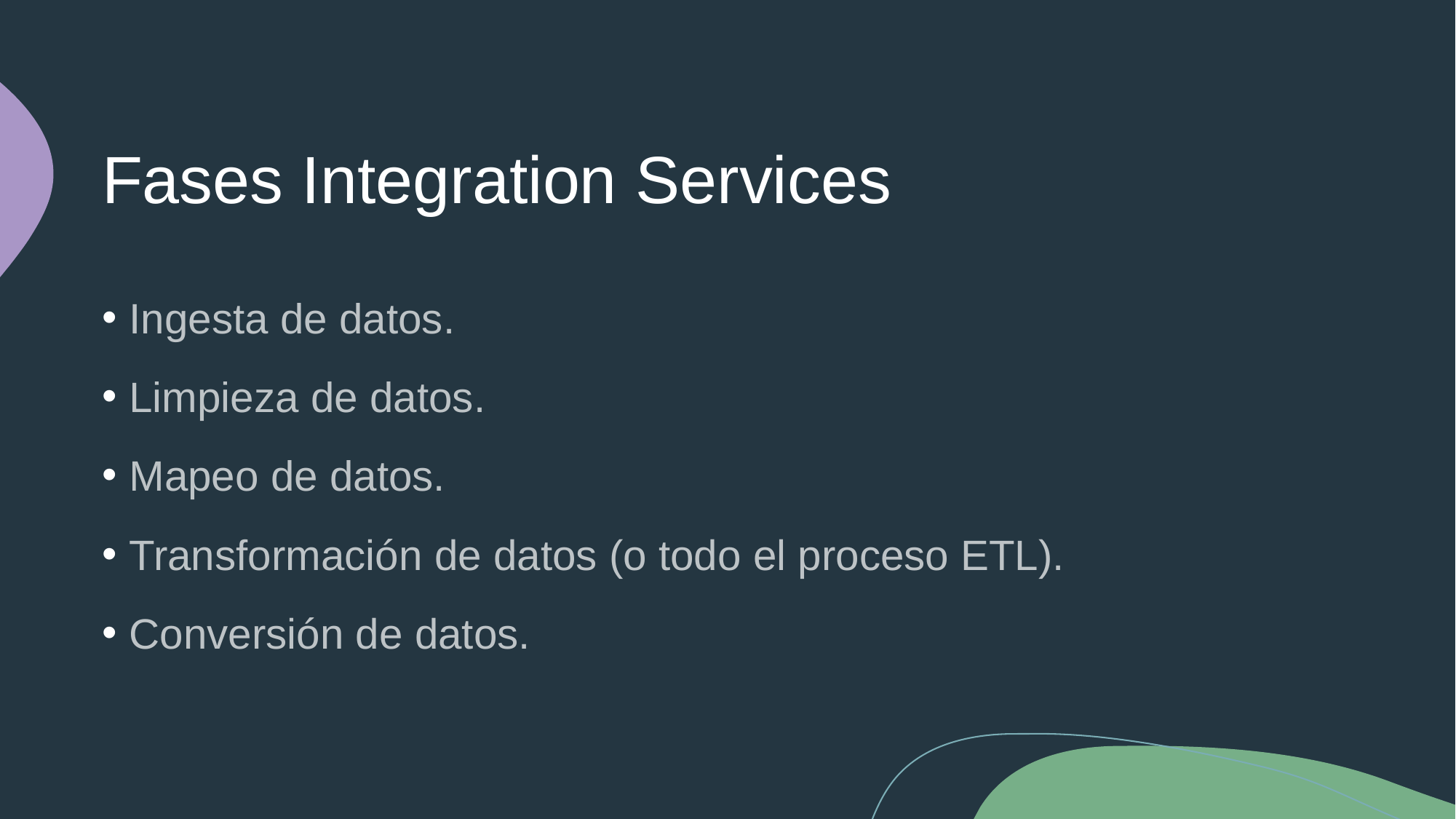

# Fases Integration Services
Ingesta de datos.
Limpieza de datos.
Mapeo de datos.
Transformación de datos (o todo el proceso ETL).
Conversión de datos.